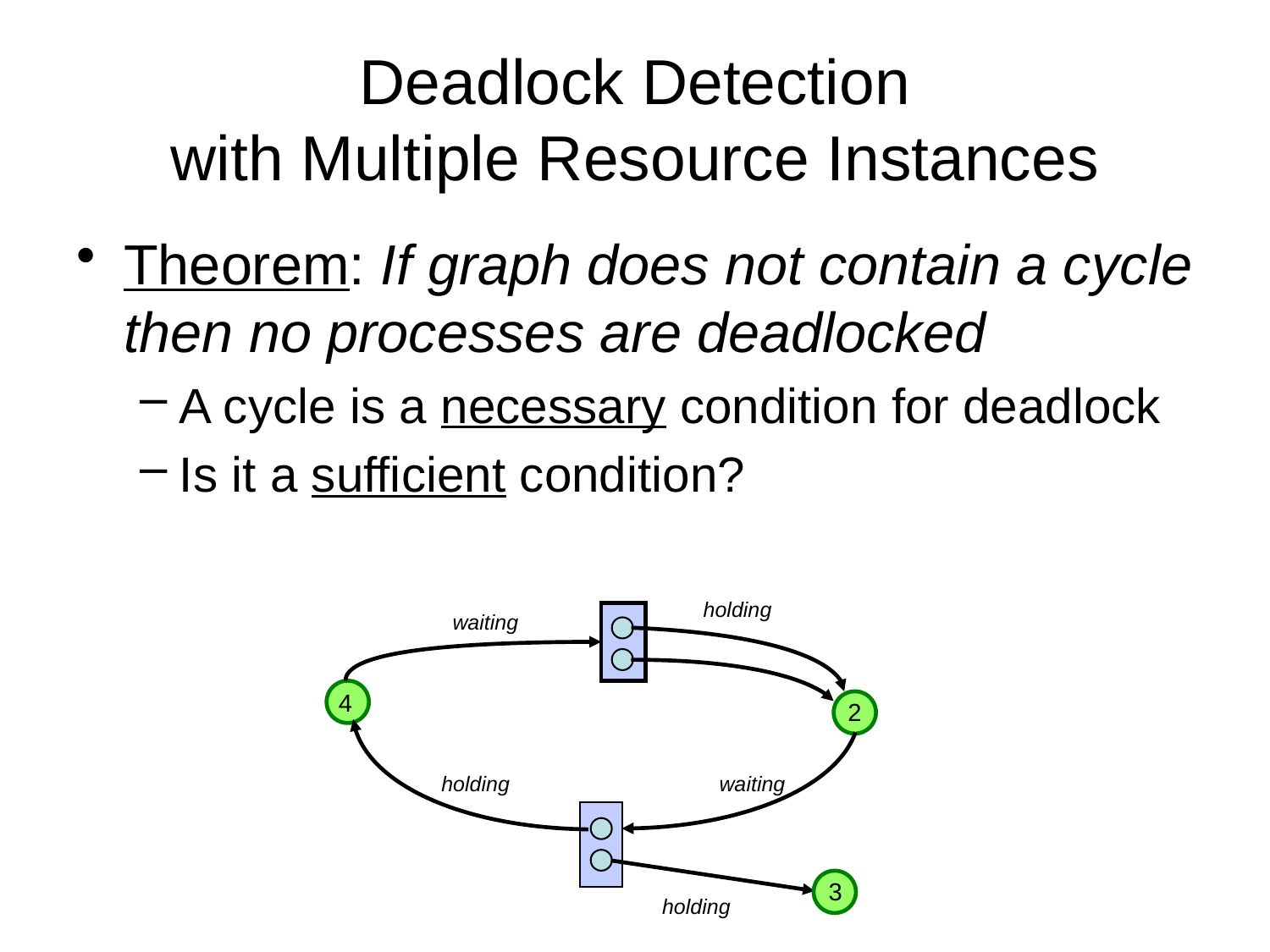

# Deadlock Detection with Multiple Resource Instances
Theorem: If graph does not contain a cycle then no processes are deadlocked
A cycle is a necessary condition for deadlock
Is it a sufficient condition?
holding
waiting

4

2

holding
waiting

3

holding